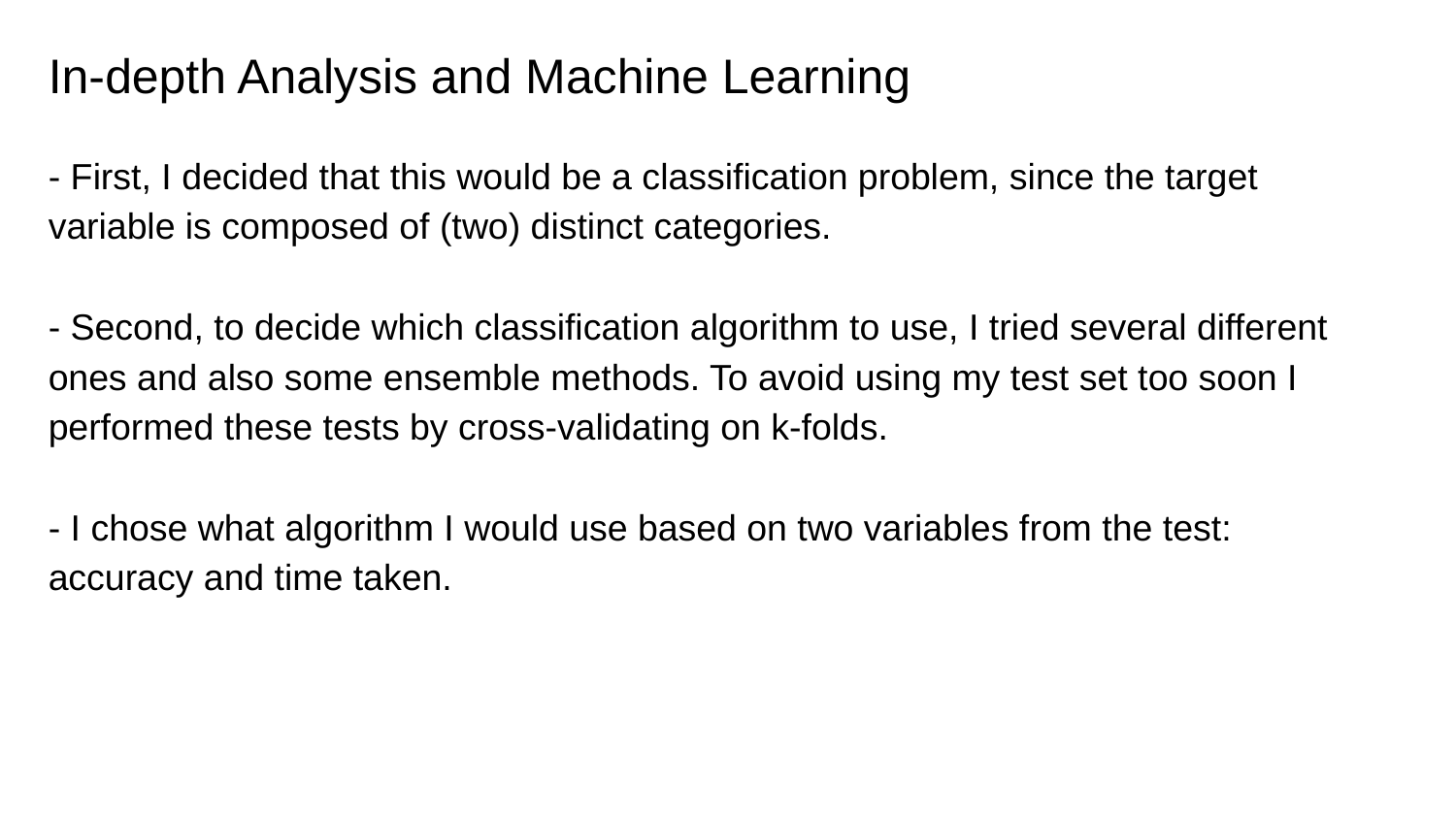

In-depth Analysis and Machine Learning

- First, I decided that this would be a classification problem, since the target variable is composed of (two) distinct categories.

- Second, to decide which classification algorithm to use, I tried several different ones and also some ensemble methods. To avoid using my test set too soon I performed these tests by cross-validating on k-folds.

- I chose what algorithm I would use based on two variables from the test: accuracy and time taken.